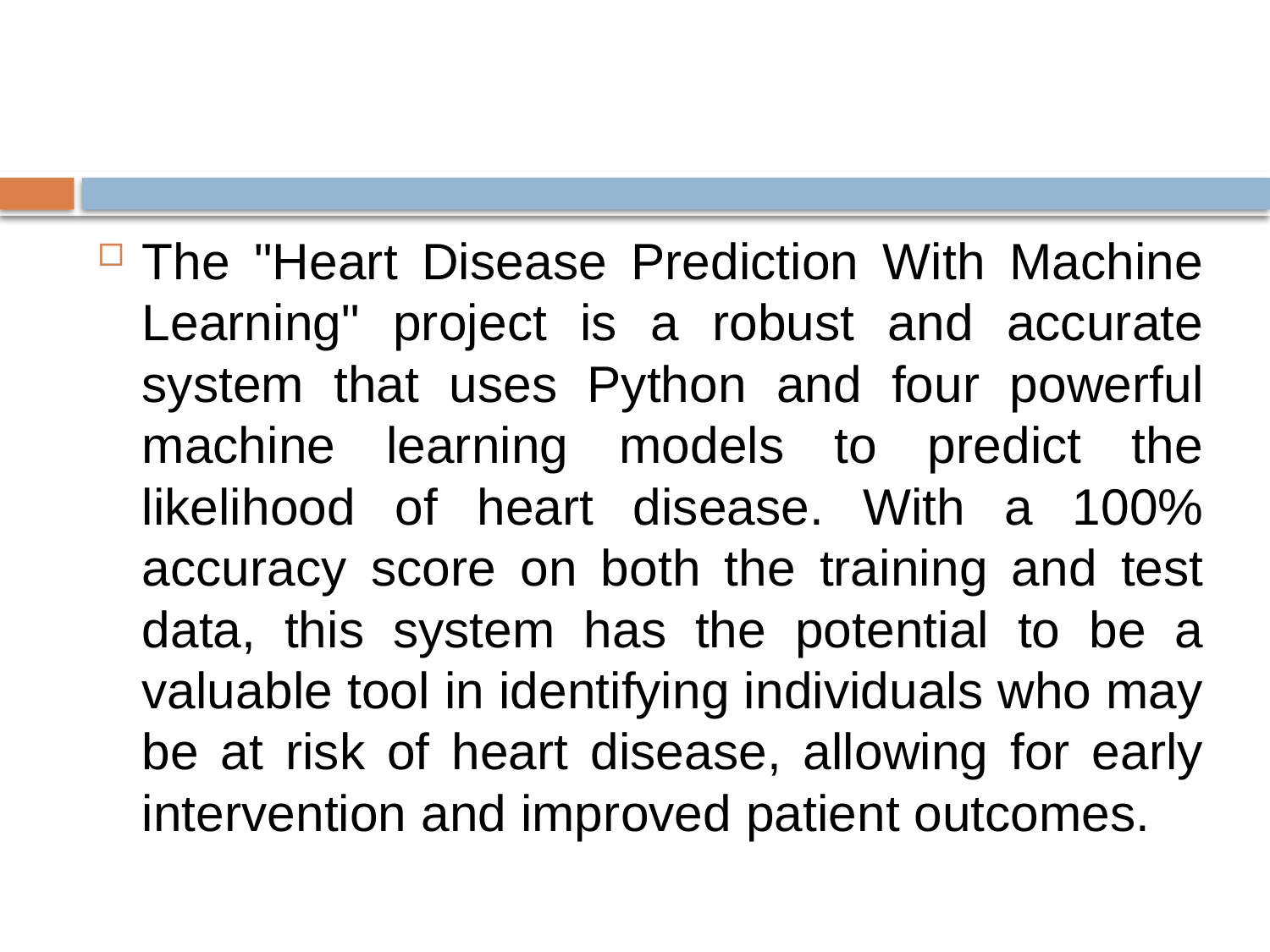

#
The "Heart Disease Prediction With Machine Learning" project is a robust and accurate system that uses Python and four powerful machine learning models to predict the likelihood of heart disease. With a 100% accuracy score on both the training and test data, this system has the potential to be a valuable tool in identifying individuals who may be at risk of heart disease, allowing for early intervention and improved patient outcomes.